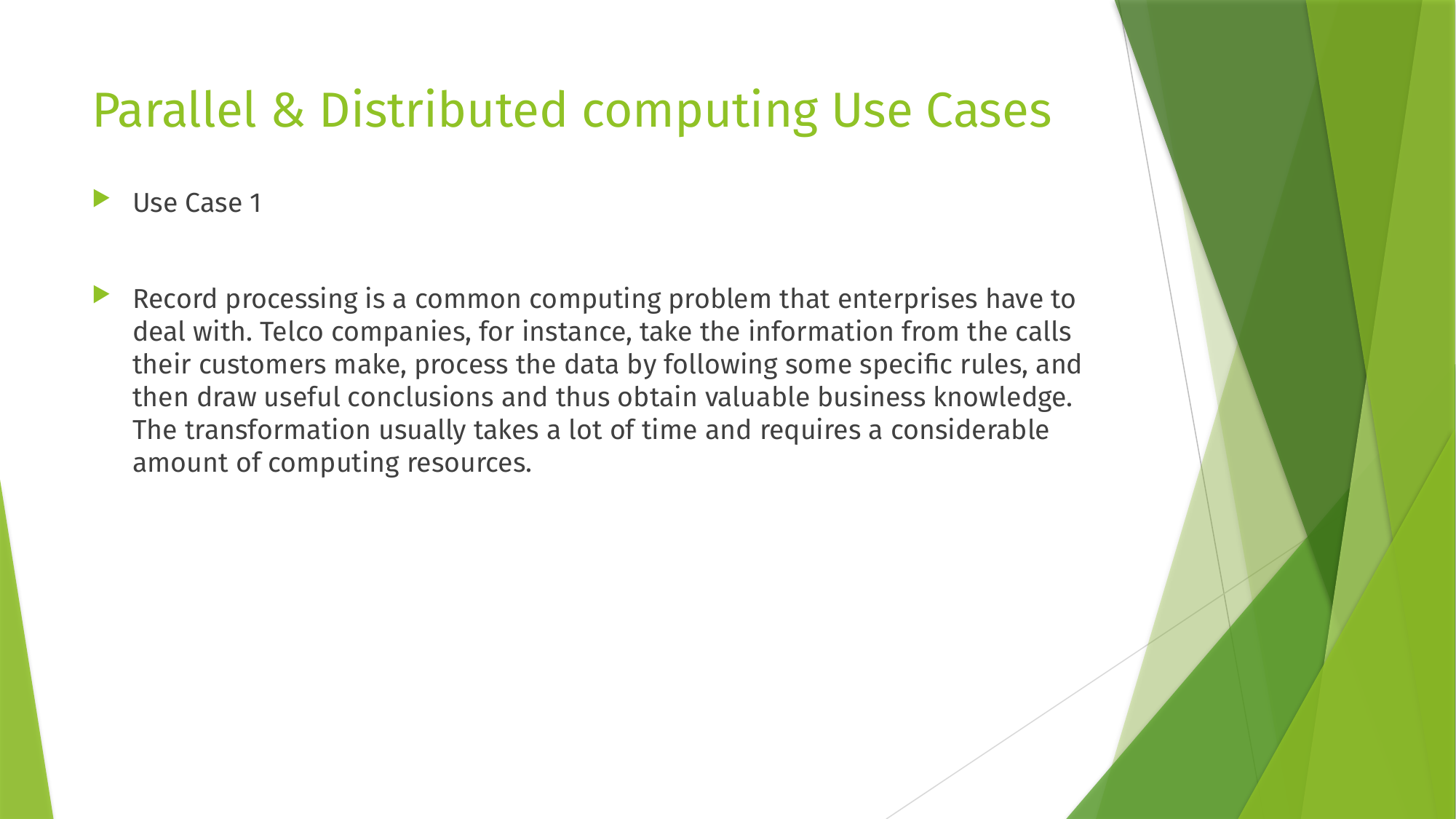

# Parallel & Distributed computing Use Cases
Use Case 1

Record processing is a common computing problem that enterprises have to deal with. Telco companies, for instance, take the information from the calls their customers make, process the data by following some specific rules, and then draw useful conclusions and thus obtain valuable business knowledge. The transformation usually takes a lot of time and requires a considerable amount of computing resources.